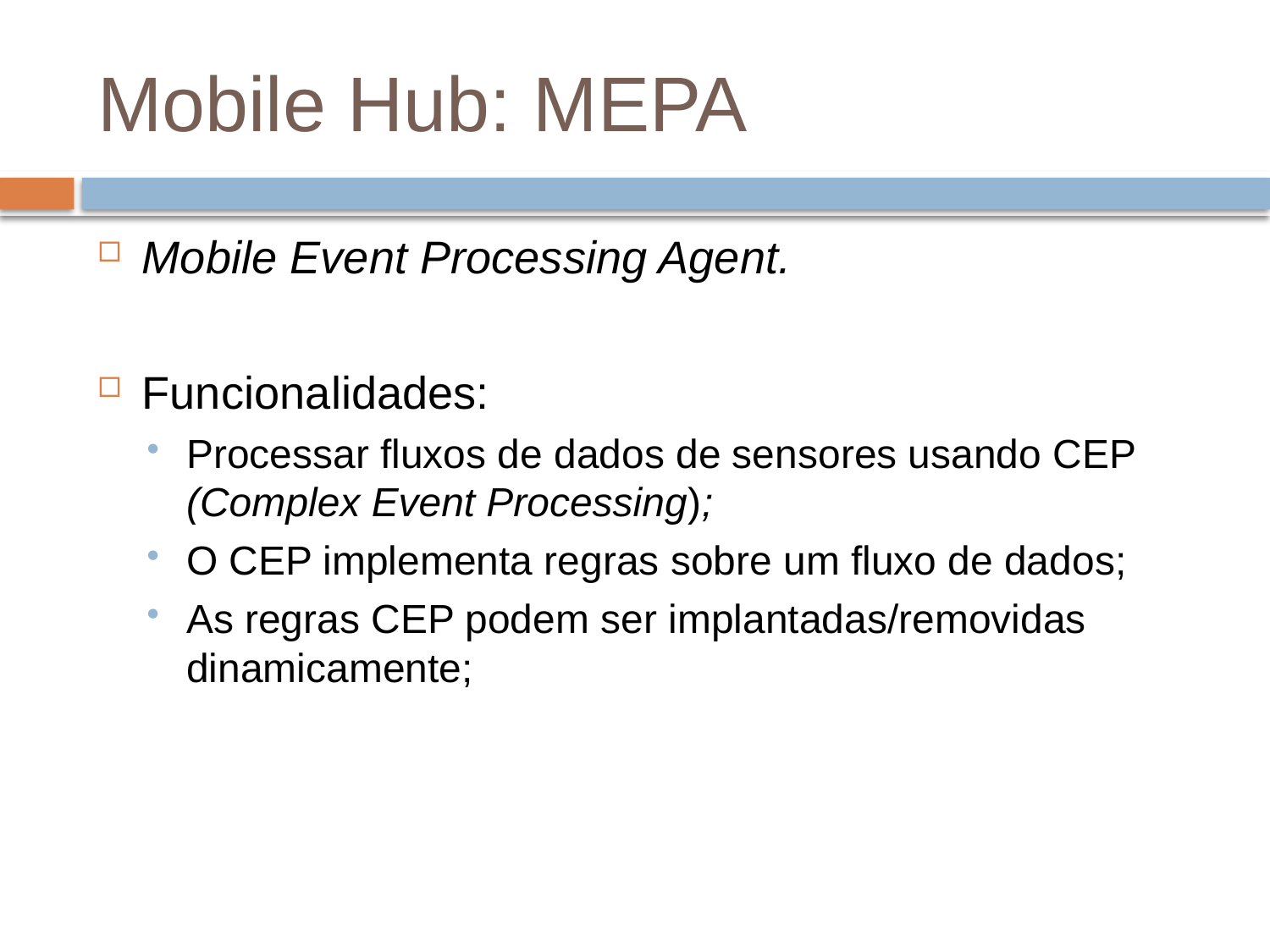

# Mobile Hub: MEPA
Mobile Event Processing Agent.

Funcionalidades:
Processar fluxos de dados de sensores usando CEP (Complex Event Processing);
O CEP implementa regras sobre um fluxo de dados;
As regras CEP podem ser implantadas/removidas dinamicamente;